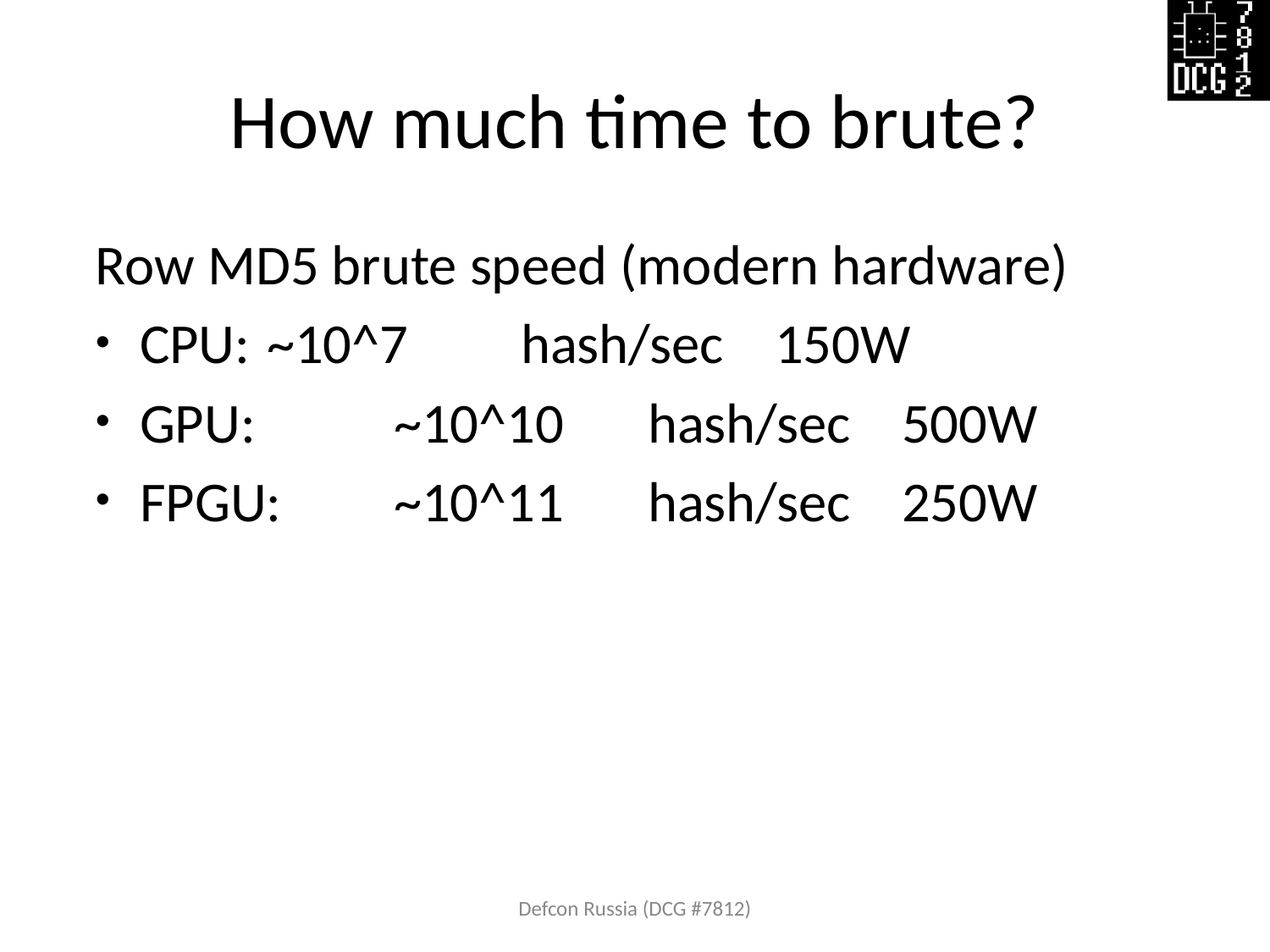

# How much time to brute?
Row MD5 brute speed (modern hardware)
CPU: 	~10^7 	hash/sec	150W
GPU: 	~10^10 	hash/sec	500W
FPGU: 	~10^11 	hash/sec	250W

Defcon Russia (DCG #7812)